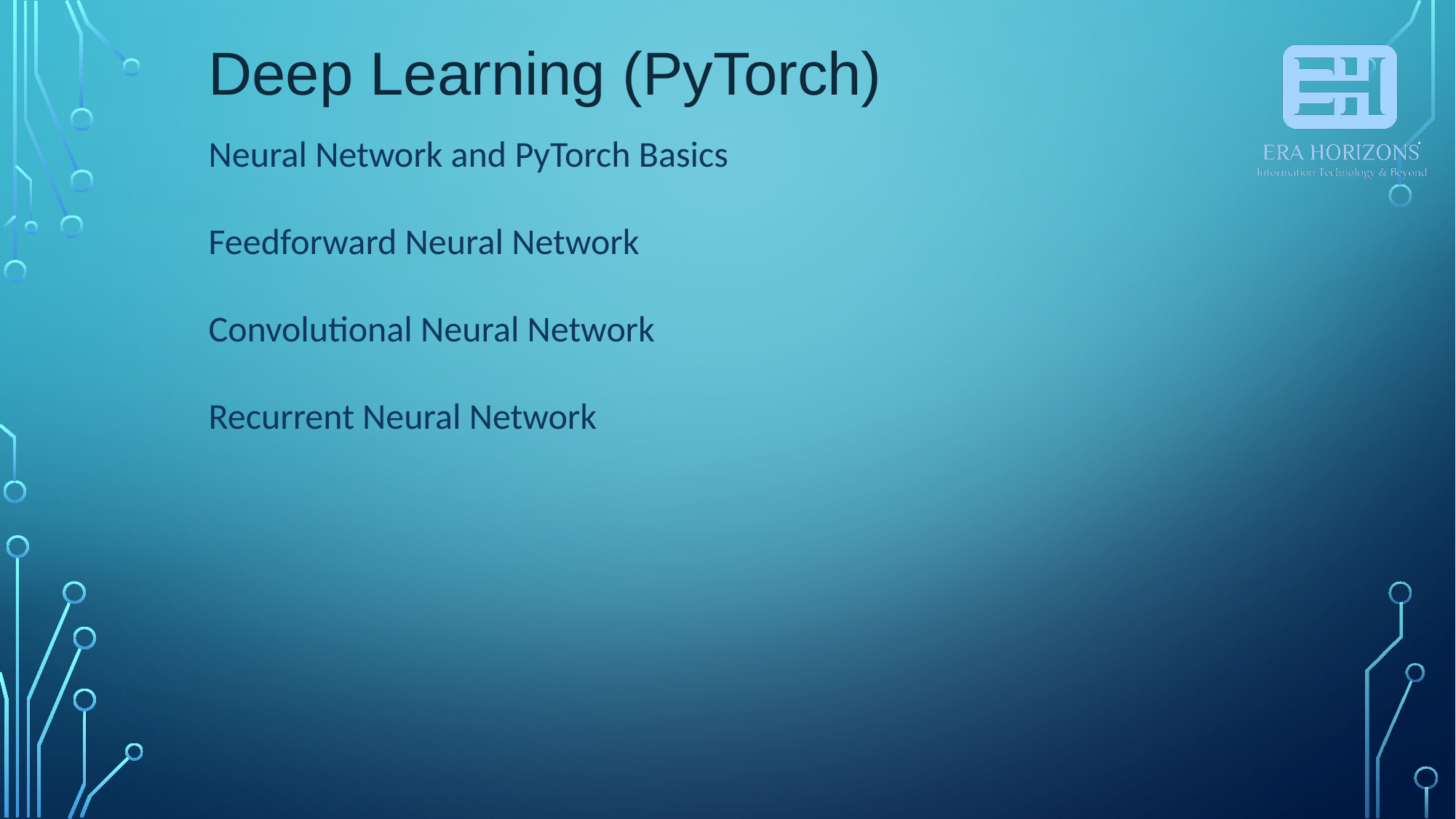

Deep Learning (PyTorch)
Neural Network and PyTorch Basics

Feedforward Neural Network

Convolutional Neural Network

Recurrent Neural Network